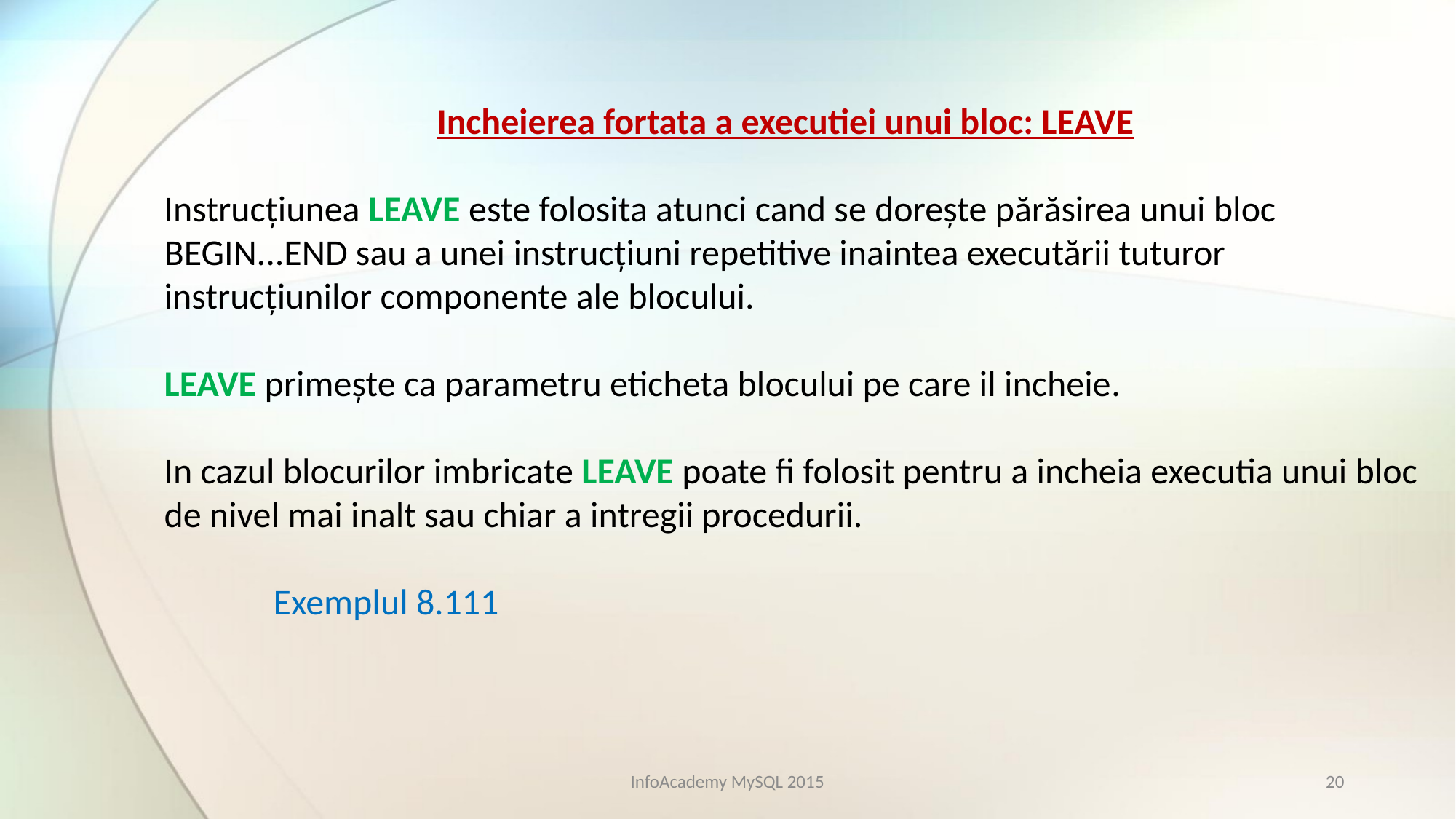

Incheierea fortata a executiei unui bloc: LEAVE

Instrucţiunea LEAVE este folosita atunci cand se doreşte părăsirea unui bloc BEGIN...END sau a unei instrucţiuni repetitive inaintea executării tuturor instrucţiunilor componente ale blocului.

LEAVE primeşte ca parametru eticheta blocului pe care il incheie.

In cazul blocurilor imbricate LEAVE poate fi folosit pentru a incheia executia unui bloc de nivel mai inalt sau chiar a intregii procedurii.

	Exemplul 8.111
InfoAcademy MySQL 2015
20